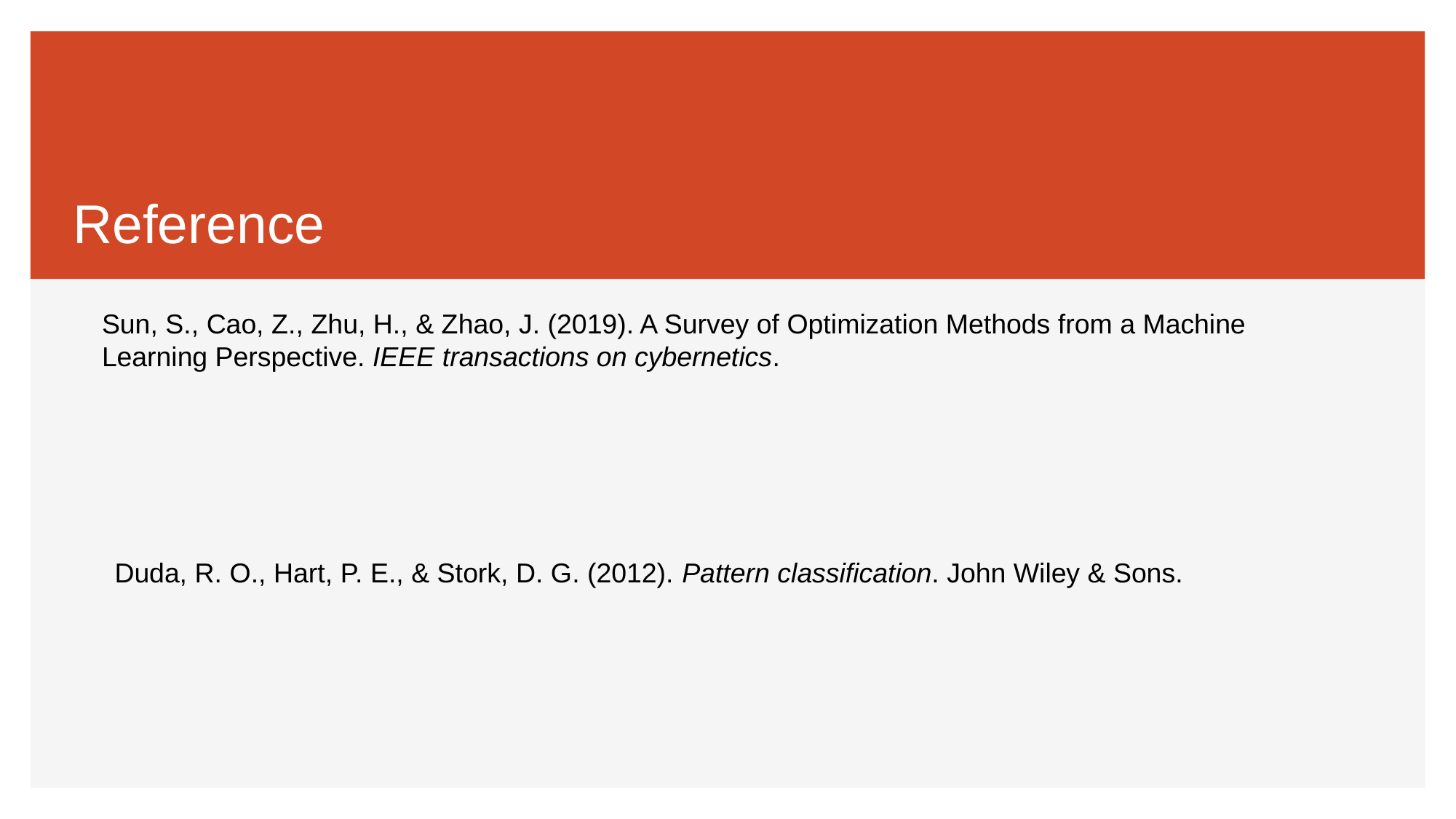

# Reference
Sun, S., Cao, Z., Zhu, H., & Zhao, J. (2019). A Survey of Optimization Methods from a Machine Learning Perspective. IEEE transactions on cybernetics.

Duda, R. O., Hart, P. E., & Stork, D. G. (2012). Pattern classification. John Wiley & Sons.